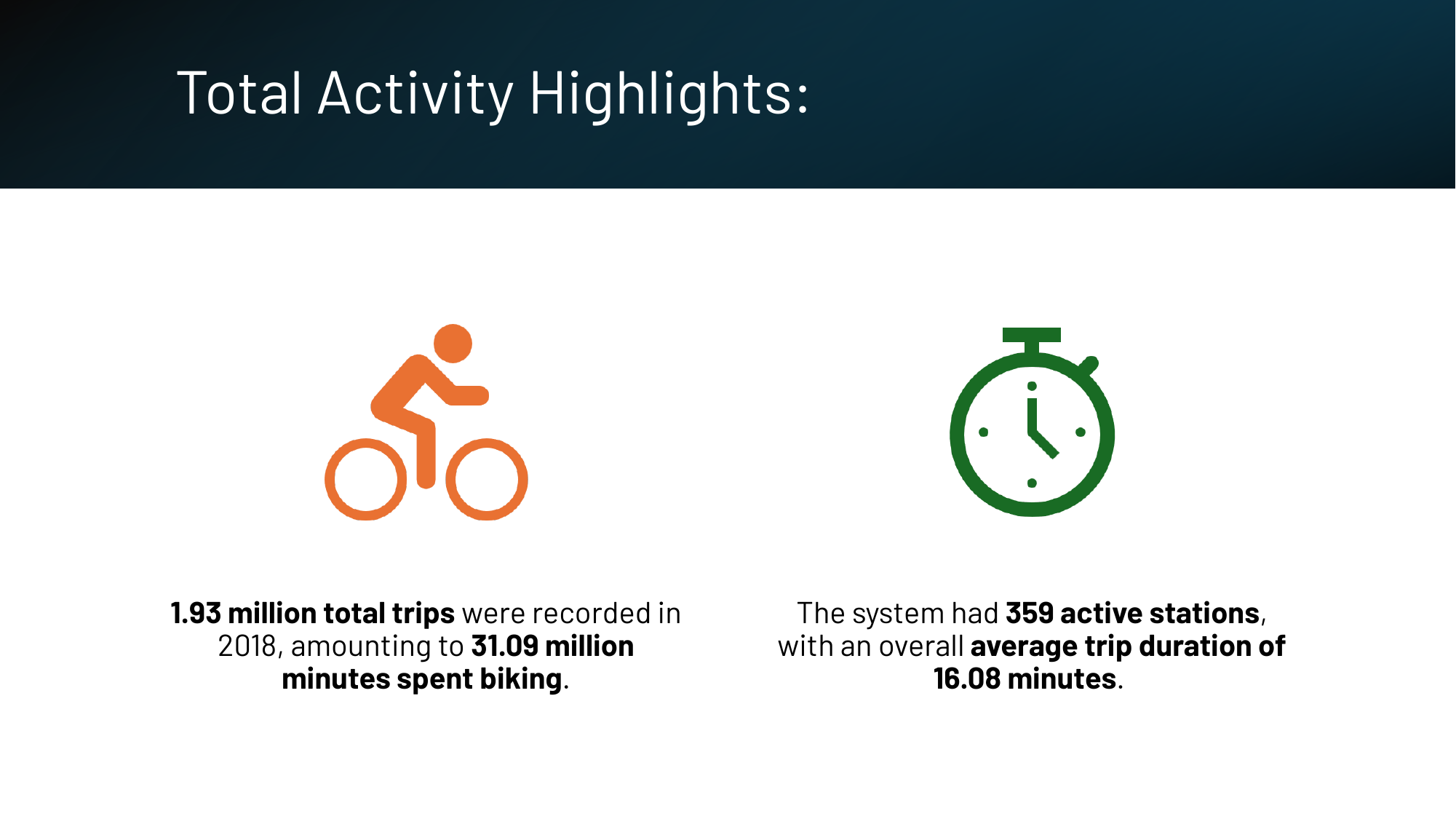

# Total Activity Highlights:
1.93 million total trips were recorded in 2018, amounting to 31.09 million minutes spent biking.
The system had 359 active stations, with an overall average trip duration of 16.08 minutes.